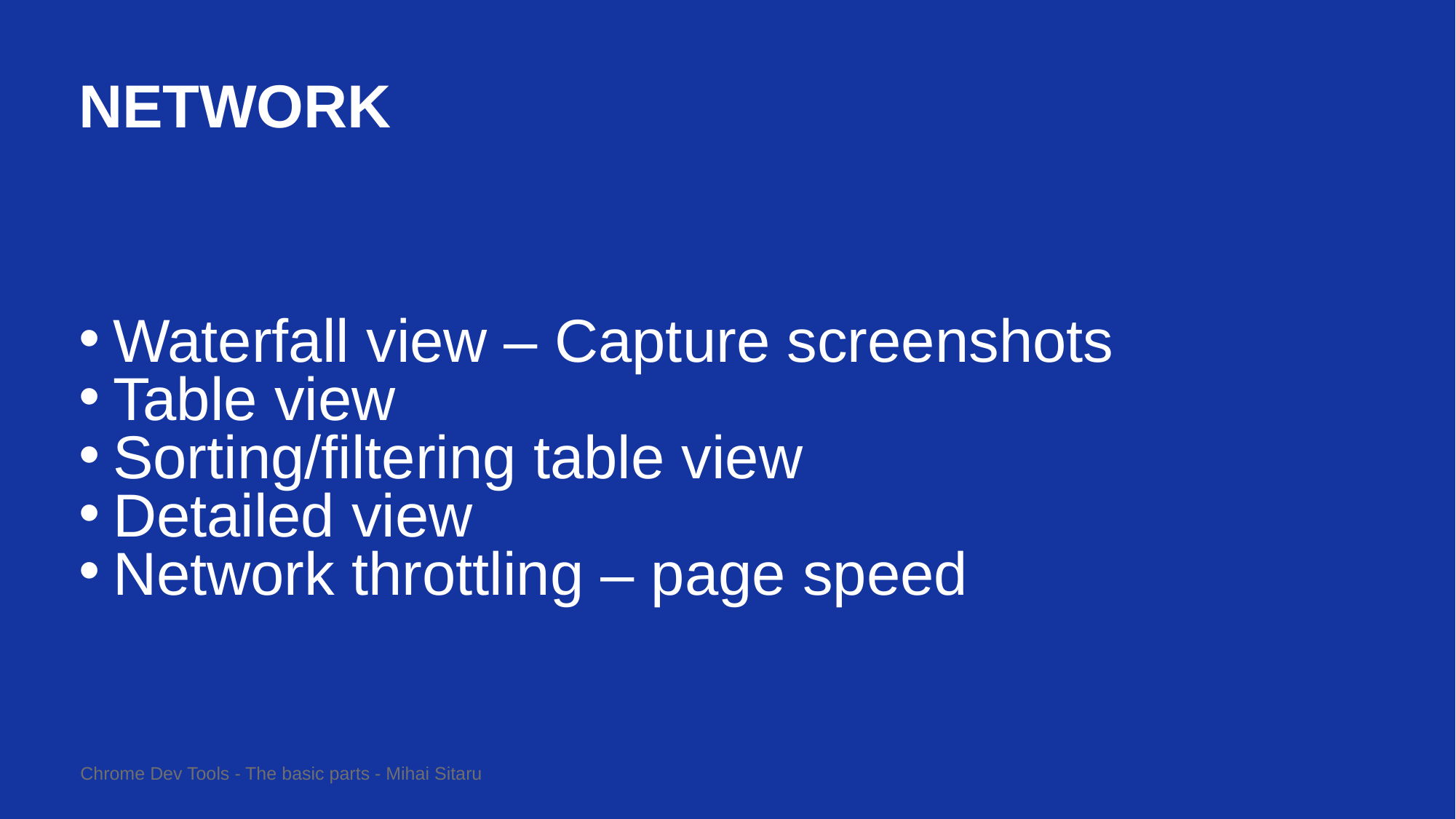

# Network

Waterfall view – Capture screenshots
Table view
Sorting/filtering table view
Detailed view
Network throttling – page speed
Chrome Dev Tools - The basic parts - Mihai Sitaru
15